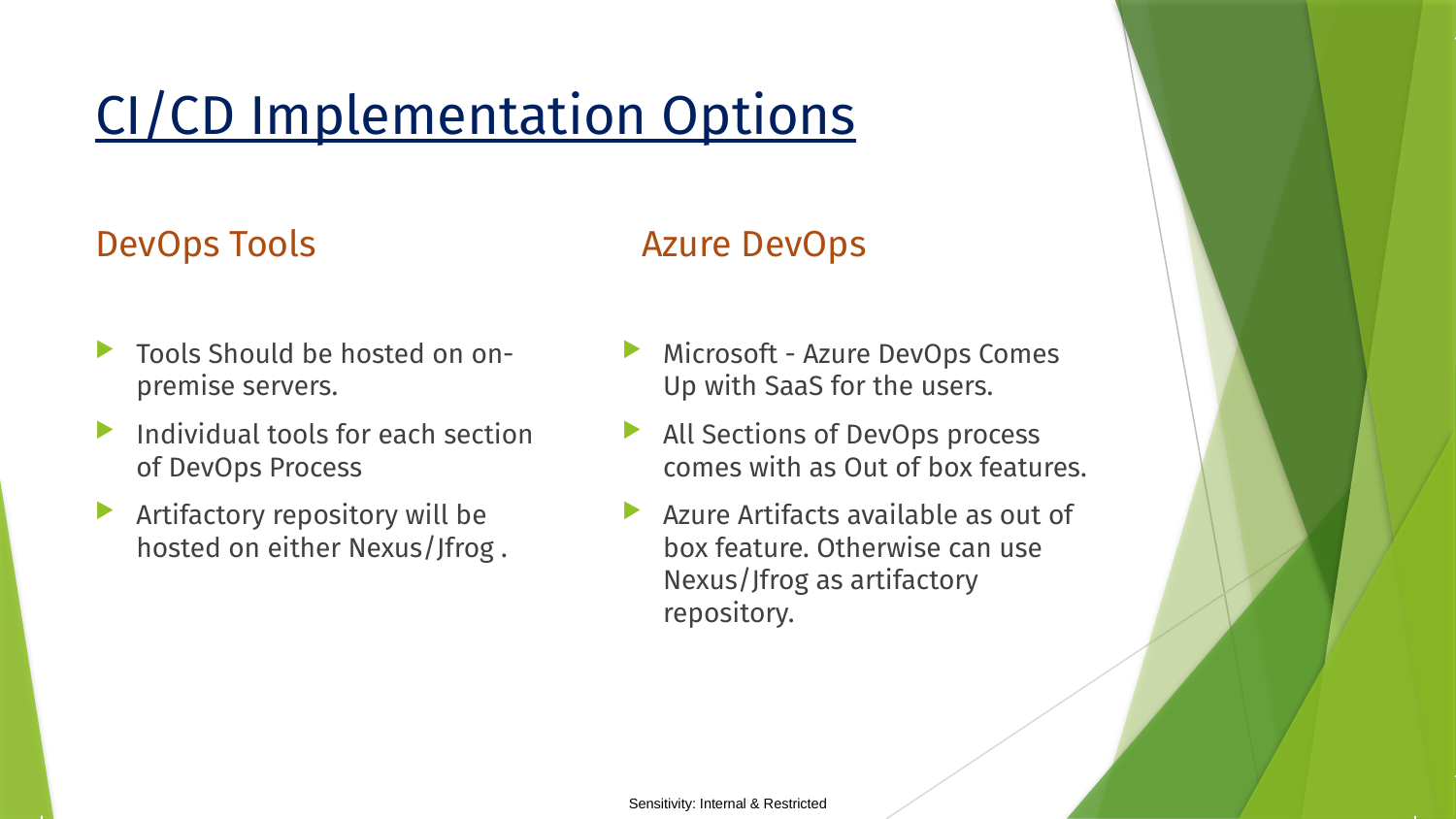

# CI/CD Implementation Options
DevOps Tools
  Azure DevOps
Tools Should be hosted on on- premise servers.
Individual tools for each section of DevOps Process
Artifactory repository will be hosted on either Nexus/Jfrog .

Microsoft - Azure DevOps Comes Up with SaaS for the users.
All Sections of DevOps process comes with as Out of box features.
Azure Artifacts available as out of box feature. Otherwise can use Nexus/Jfrog as artifactory repository.